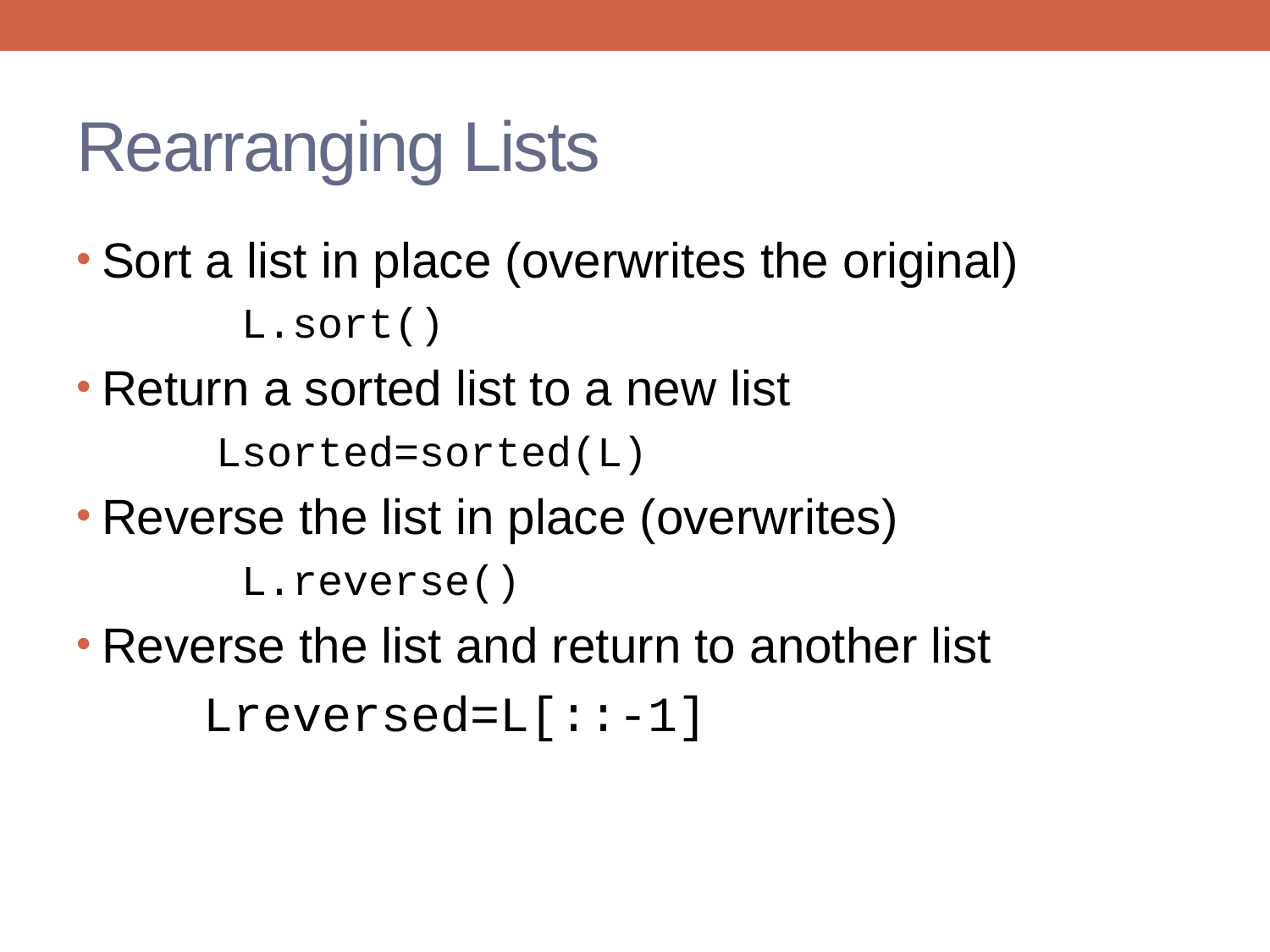

# Rearranging Lists
Sort a list in place (overwrites the original)
	L.sort()
Return a sorted list to a new list
    Lsorted=sorted(L)
Reverse the list in place (overwrites)
	L.reverse()
Reverse the list and return to another list
	Lreversed=L[::-1]